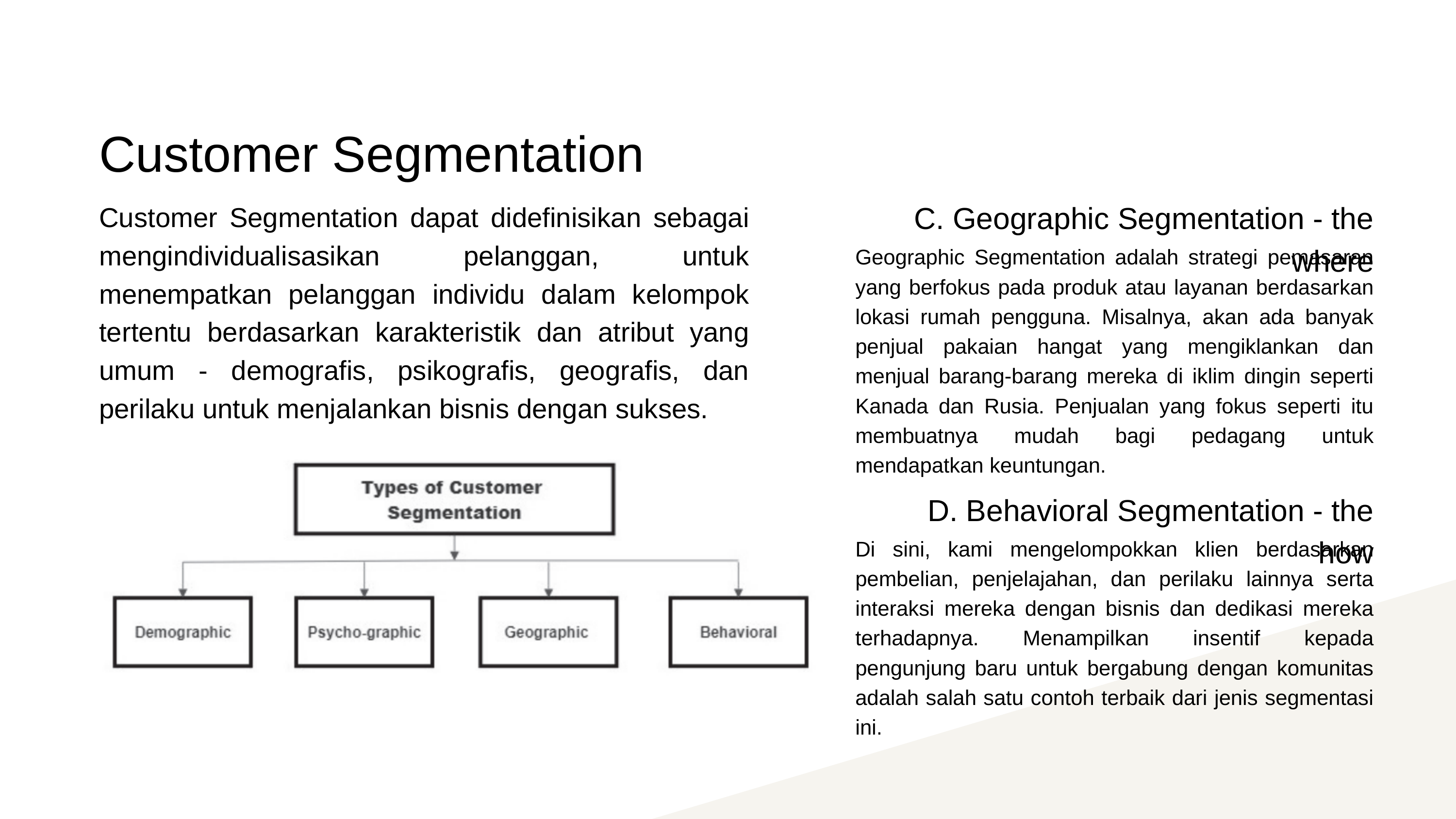

Customer Segmentation
C. Geographic Segmentation - the where
Customer Segmentation dapat didefinisikan sebagai mengindividualisasikan pelanggan, untuk menempatkan pelanggan individu dalam kelompok tertentu berdasarkan karakteristik dan atribut yang umum - demografis, psikografis, geografis, dan perilaku untuk menjalankan bisnis dengan sukses.
Geographic Segmentation adalah strategi pemasaran yang berfokus pada produk atau layanan berdasarkan lokasi rumah pengguna. Misalnya, akan ada banyak penjual pakaian hangat yang mengiklankan dan menjual barang-barang mereka di iklim dingin seperti Kanada dan Rusia. Penjualan yang fokus seperti itu membuatnya mudah bagi pedagang untuk mendapatkan keuntungan.

D. Behavioral Segmentation - the how
Di sini, kami mengelompokkan klien berdasarkan pembelian, penjelajahan, dan perilaku lainnya serta interaksi mereka dengan bisnis dan dedikasi mereka terhadapnya. Menampilkan insentif kepada pengunjung baru untuk bergabung dengan komunitas adalah salah satu contoh terbaik dari jenis segmentasi ini.